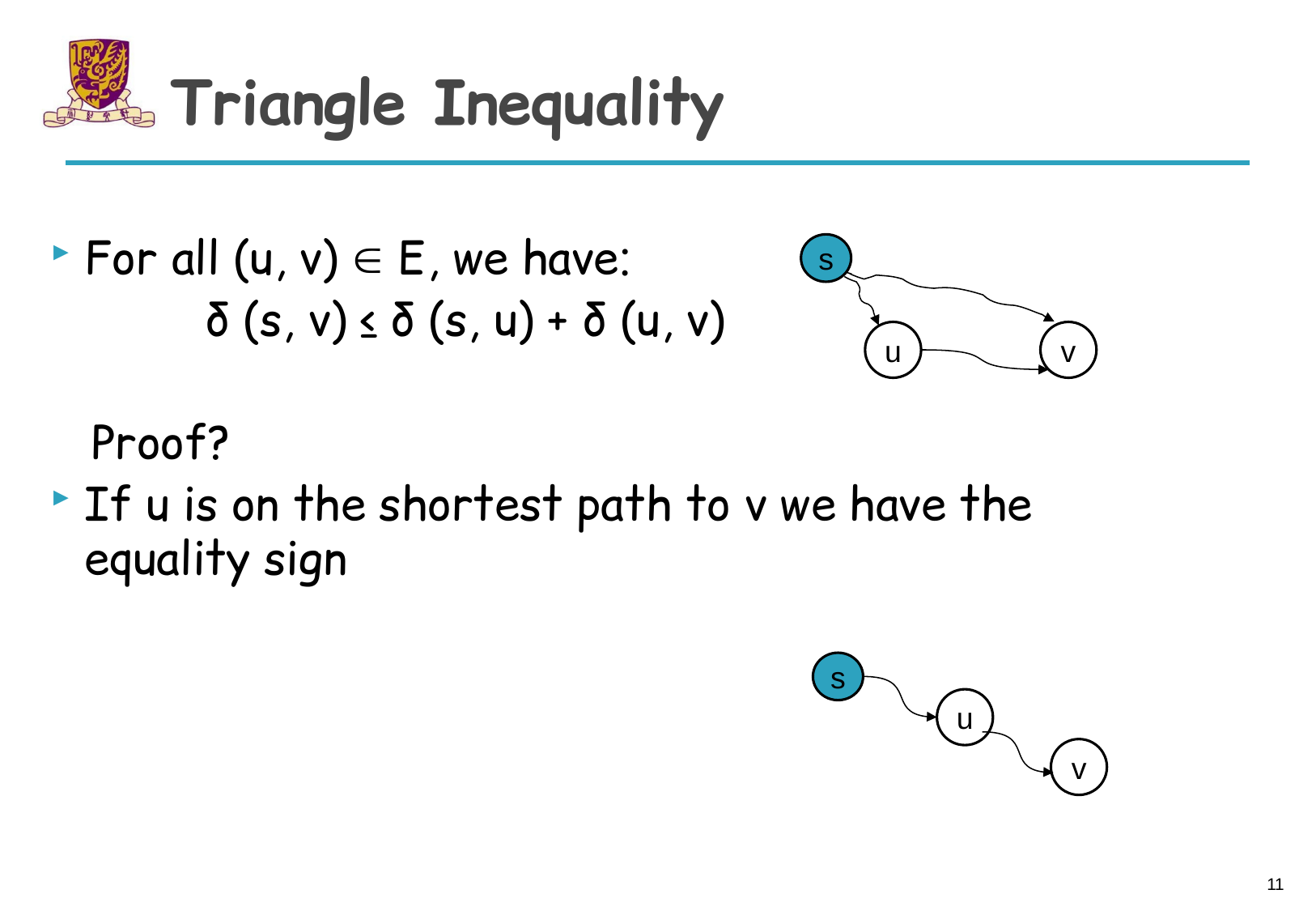

# Triangle Inequality

For all (u, v) ∈ E, we have:
		δ (s, v) ≤ δ (s, u) + δ (u, v)

   Proof?
If u is on the shortest path to v we have the equality sign
s

u
v
s
u
v
11